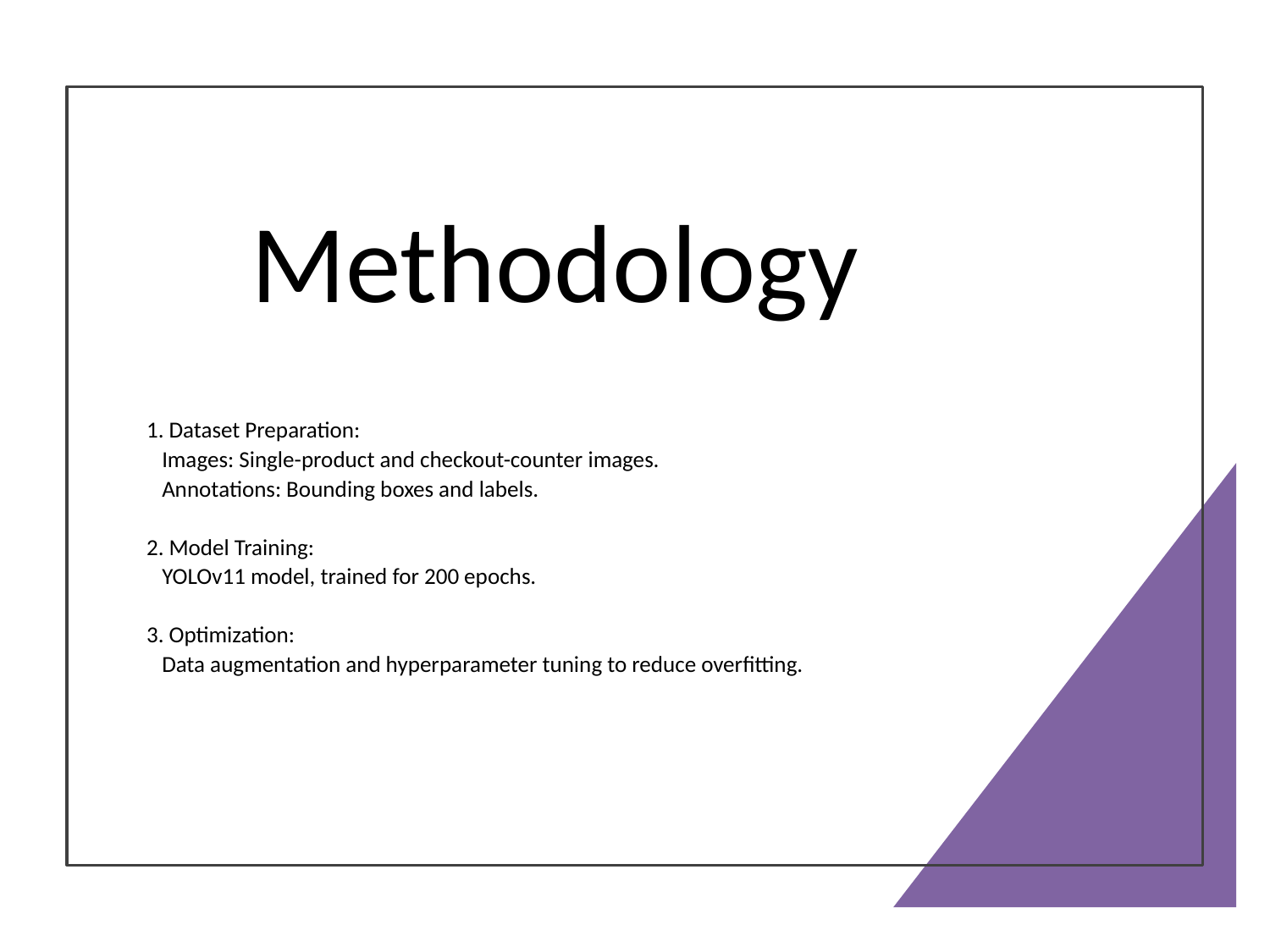

# Methodology
1. Dataset Preparation:
   Images: Single-product and checkout-counter images.
   Annotations: Bounding boxes and labels.

2. Model Training:
   YOLOv11 model, trained for 200 epochs.

3. Optimization:
   Data augmentation and hyperparameter tuning to reduce overfitting.